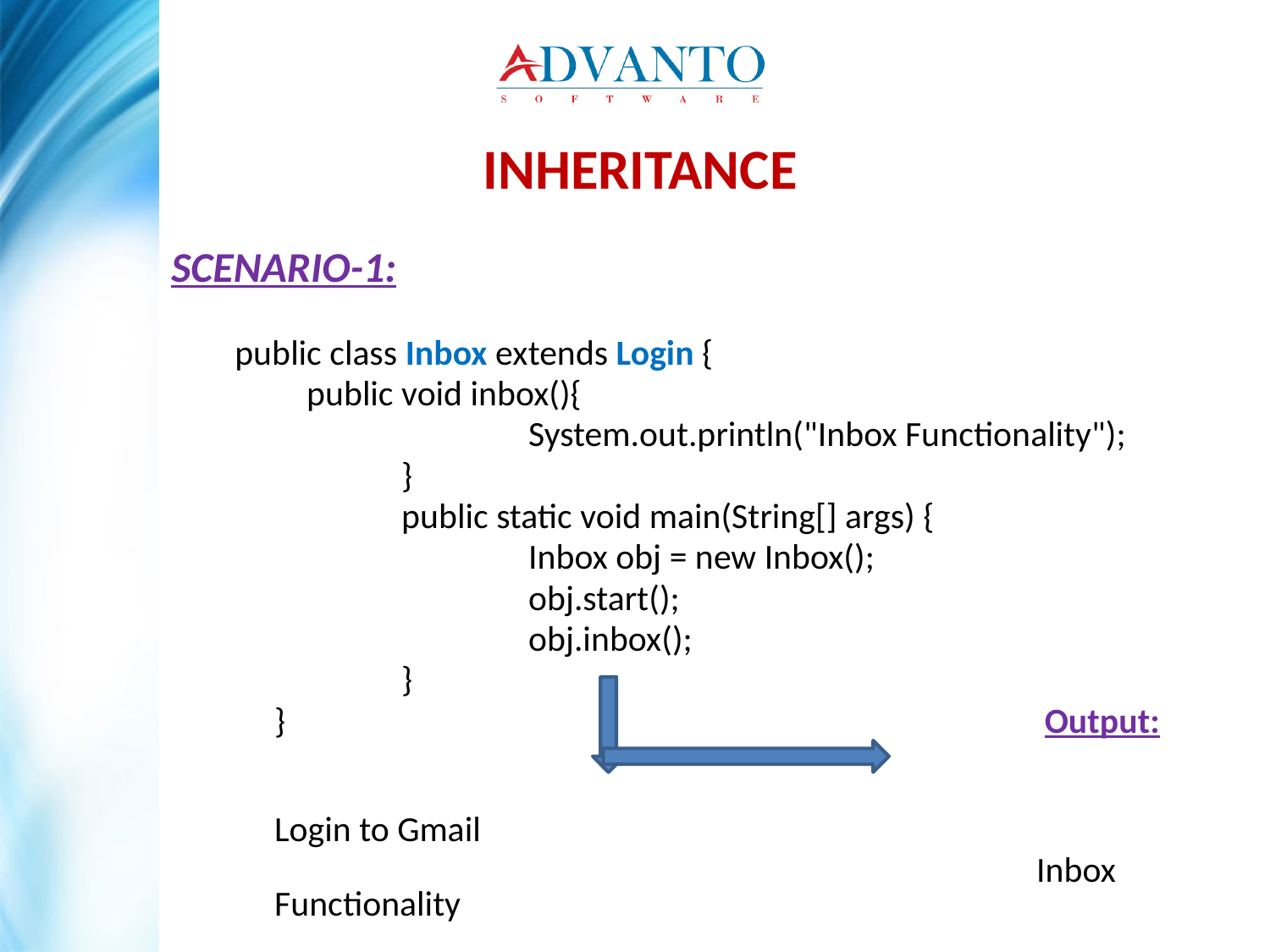

Inheritance
SCENARIO-1:

public class Inbox extends Login {
	    public void inbox(){
			System.out.println("Inbox Functionality");
		}
		public static void main(String[] args) {
			Inbox obj = new Inbox();
			obj.start();
			obj.inbox();
		}
	}						 Output:
															Login to Gmail
							Inbox Functionality